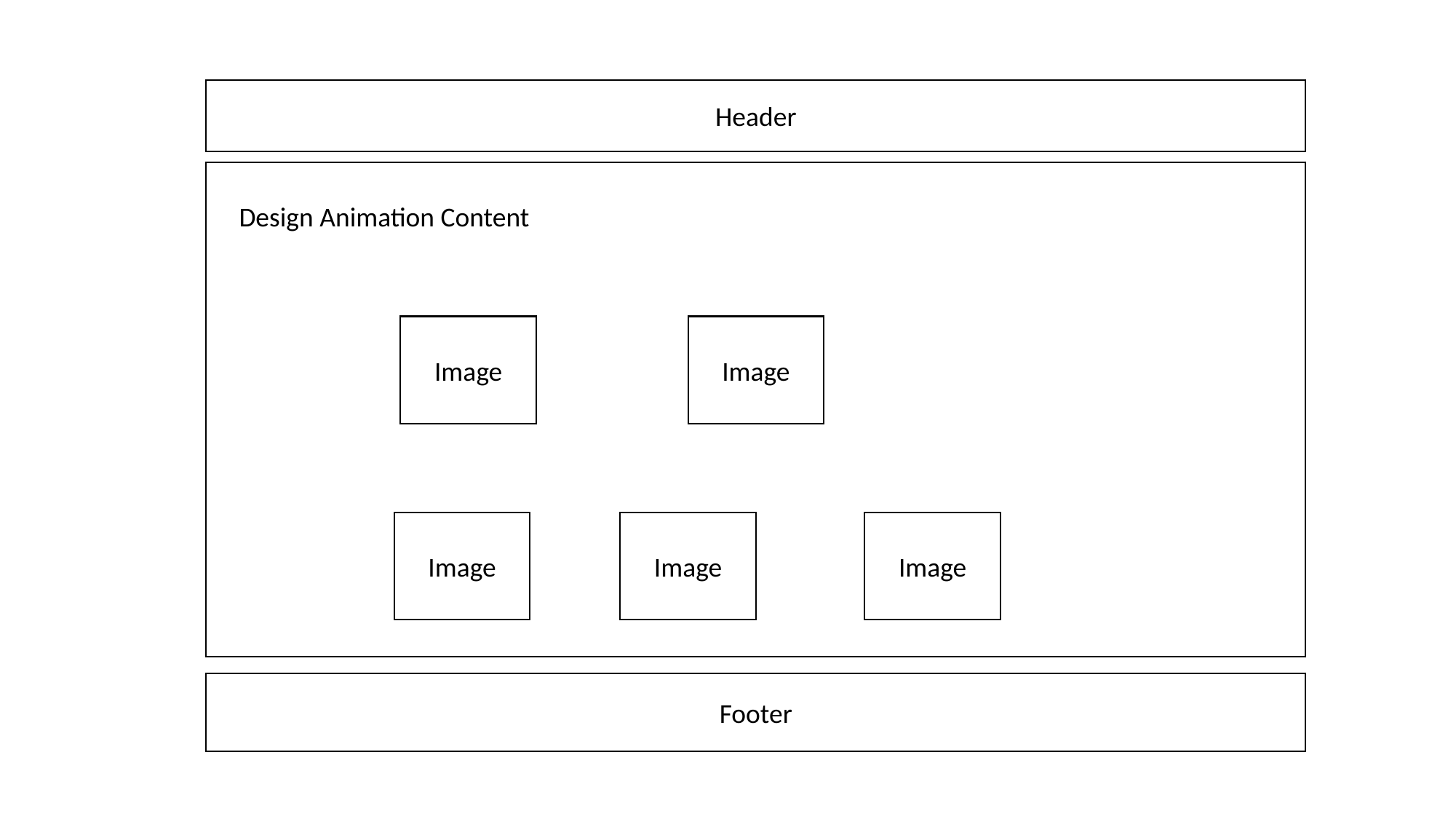

Header

Design Animation Content
Image
Image
Image
Image
Image
Footer